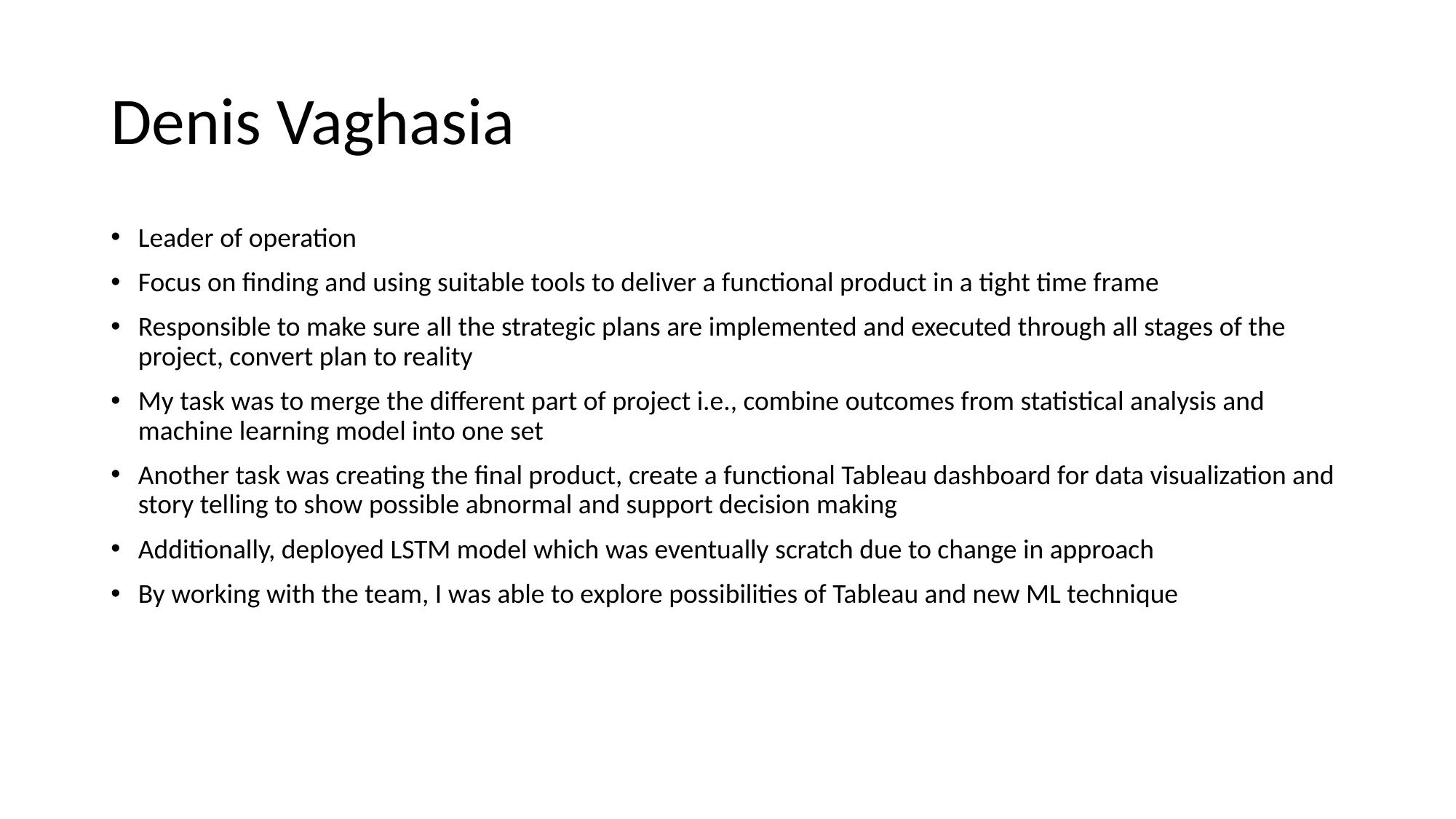

# Denis Vaghasia
Leader of operation
Focus on finding and using suitable tools to deliver a functional product in a tight time frame
Responsible to make sure all the strategic plans are implemented and executed through all stages of the project, convert plan to reality
My task was to merge the different part of project i.e., combine outcomes from statistical analysis and machine learning model into one set
Another task was creating the final product, create a functional Tableau dashboard for data visualization and story telling to show possible abnormal and support decision making
Additionally, deployed LSTM model which was eventually scratch due to change in approach
By working with the team, I was able to explore possibilities of Tableau and new ML technique